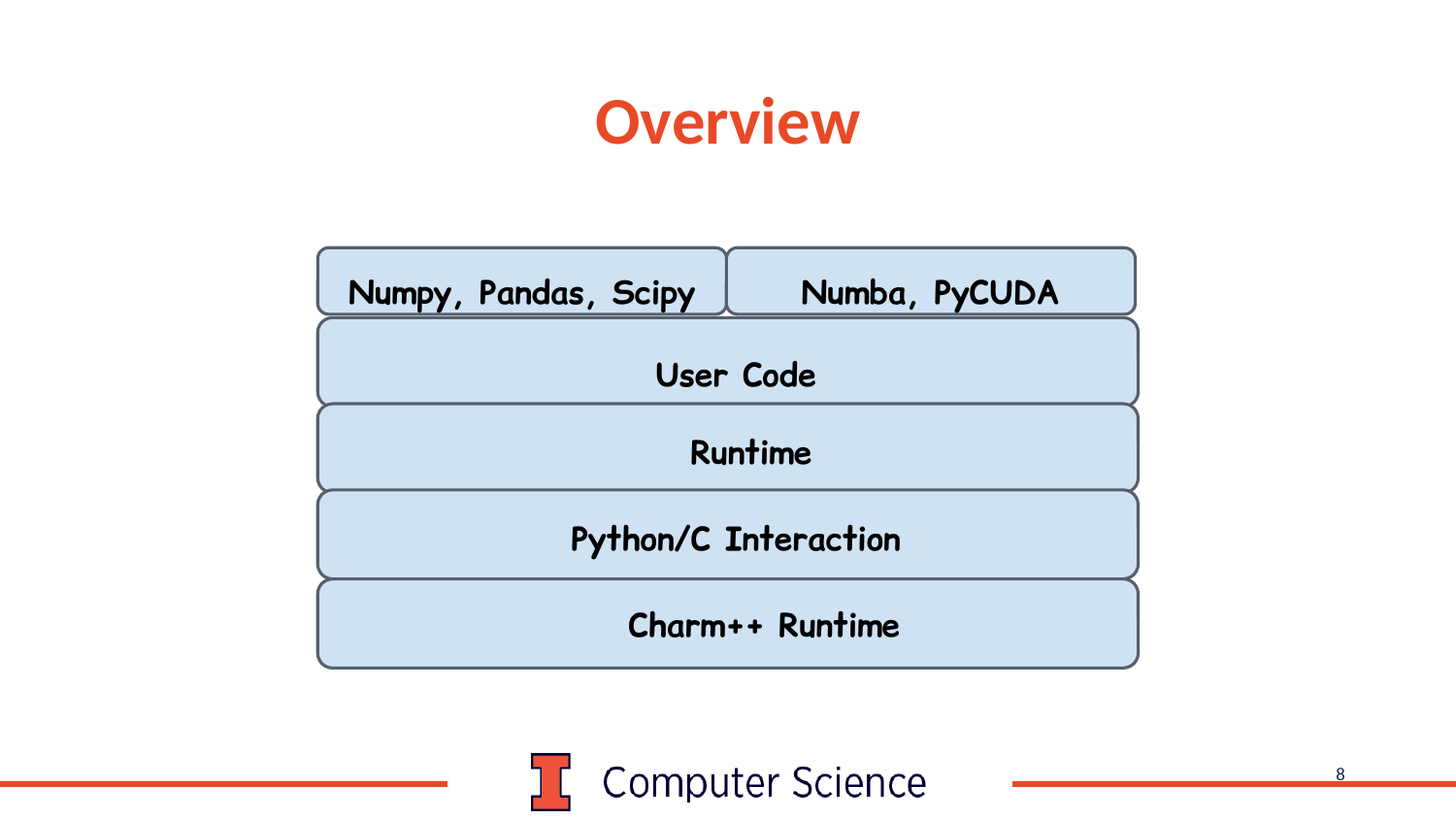

# Overview

Numpy, Pandas, Scipy
Numba, PyCUDA

User Code

Runtime

Python/C Interaction

Charm++ Runtime
8